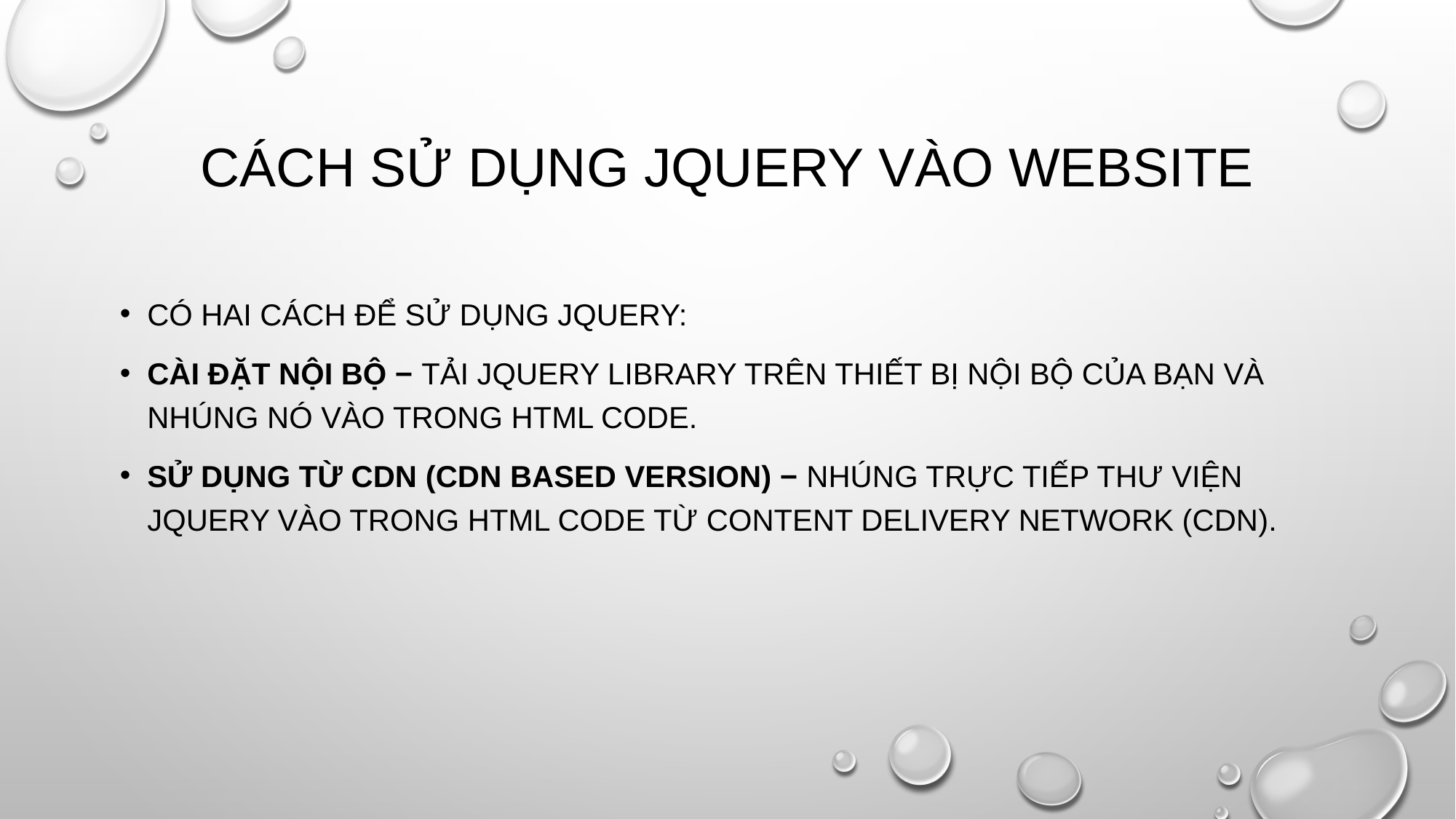

# Cách sử dụng jquery vào website
Có hai cách để sử dụng jQuery:
Cài đặt nội bộ − tải jQuery Library trên thiết bị nội bộ của bạn và nhúng nó vào trong HTML code.
Sử dụng từ CDN (CDN Based Version) − nhúng trực tiếp thư viện jQuery vào trong HTML code từ Content Delivery Network (CDN).